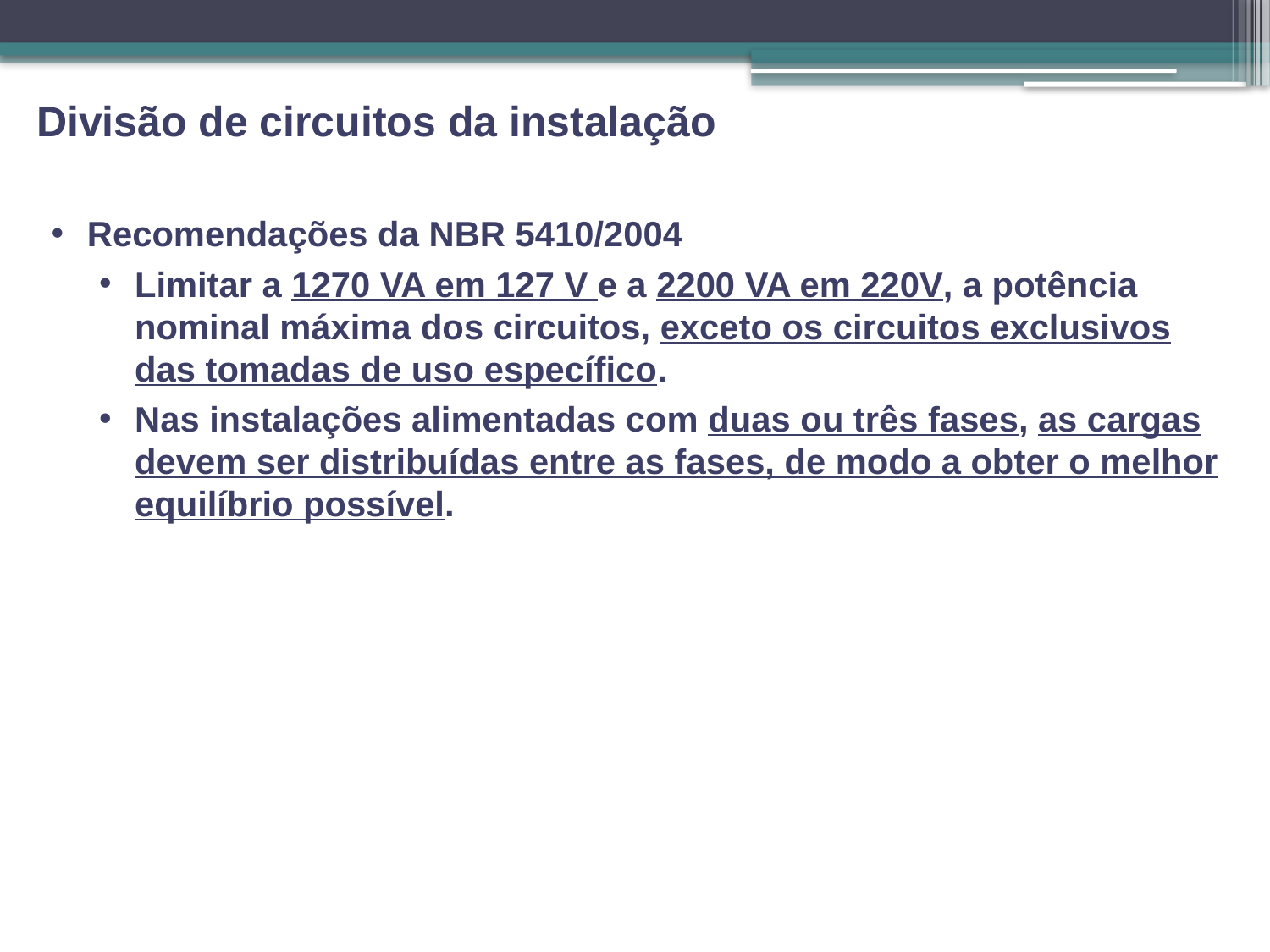

Divisão de circuitos da instalação

Recomendações da NBR 5410/2004
Limitar a 1270 VA em 127 V e a 2200 VA em 220V, a potência nominal máxima dos circuitos, exceto os circuitos exclusivos das tomadas de uso específico.
Nas instalações alimentadas com duas ou três fases, as cargas devem ser distribuídas entre as fases, de modo a obter o melhor equilíbrio possível.